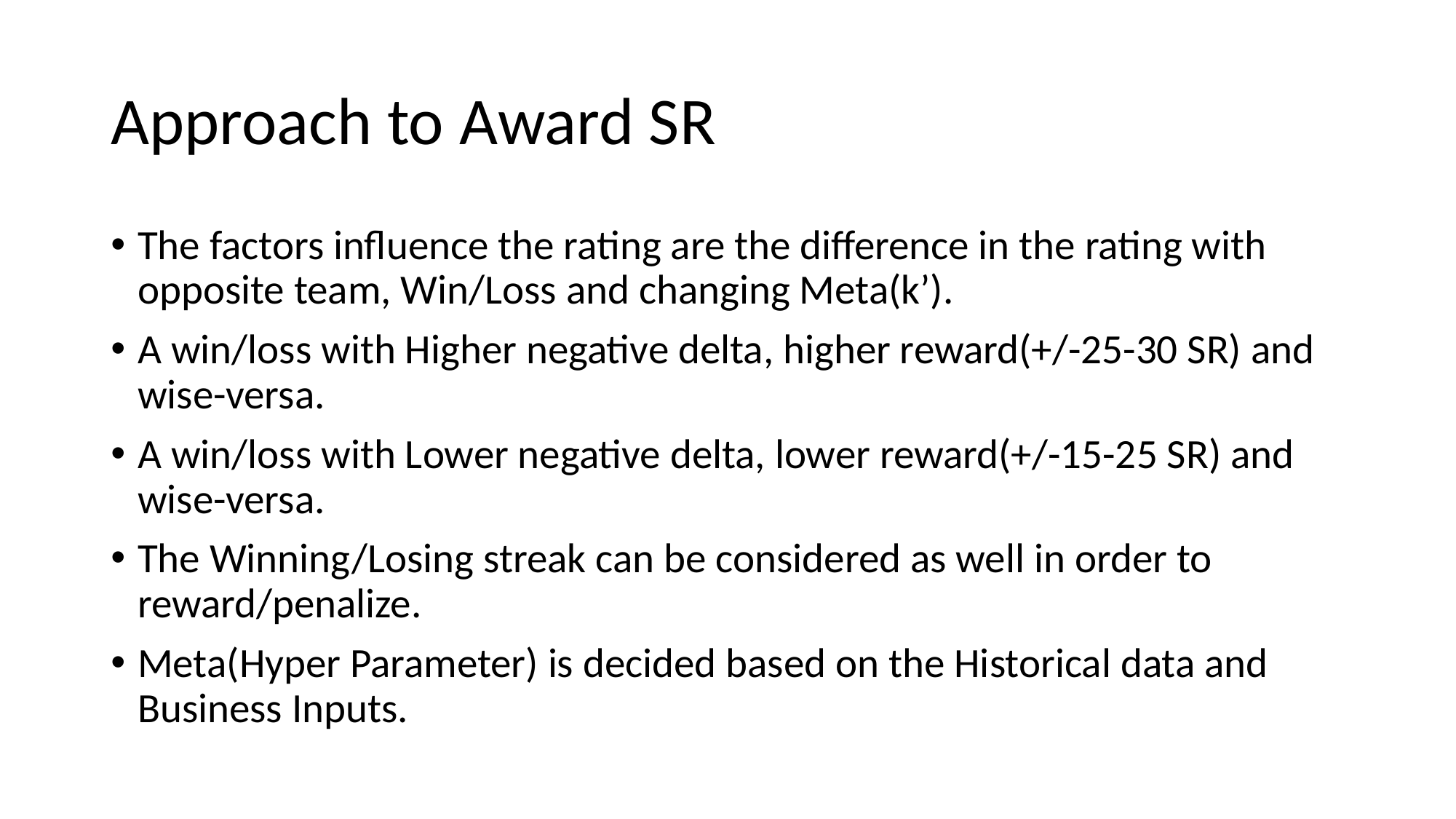

# Approach to Award SR
The factors influence the rating are the difference in the rating with opposite team, Win/Loss and changing Meta(k’).
A win/loss with Higher negative delta, higher reward(+/-25-30 SR) and wise-versa.
A win/loss with Lower negative delta, lower reward(+/-15-25 SR) and wise-versa.
The Winning/Losing streak can be considered as well in order to reward/penalize.
Meta(Hyper Parameter) is decided based on the Historical data and Business Inputs.